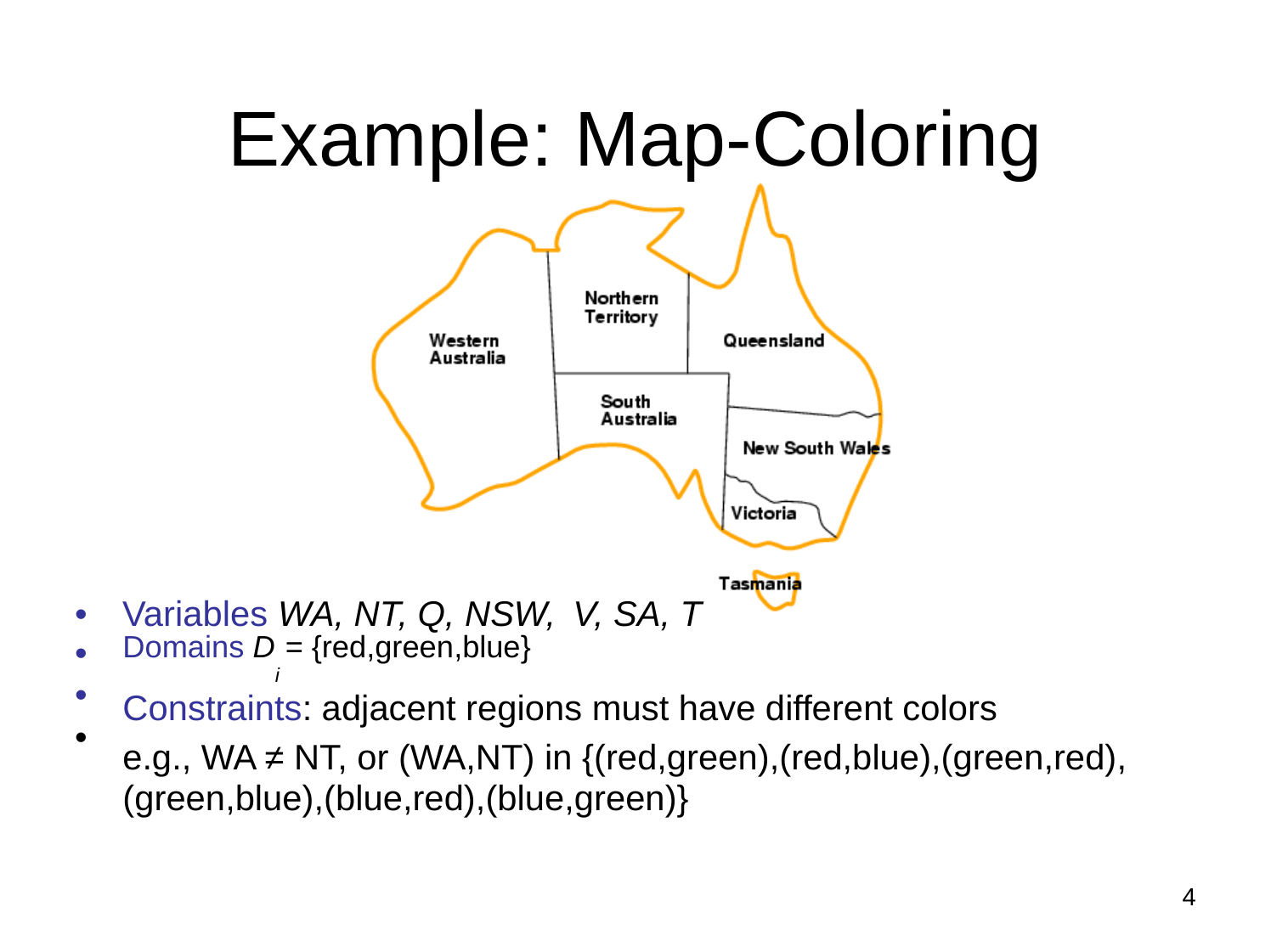

Example:
Map-Coloring

•
•
•
•
Variables WA, NT, Q, NSW,
V, SA, T
Domains Di = {red,green,blue}
Constraints: adjacent regions must have different colors
e.g., WA ≠ NT, or (WA,NT) in {(red,green),(red,blue),(green,red), (green,blue),(blue,red),(blue,green)}
4